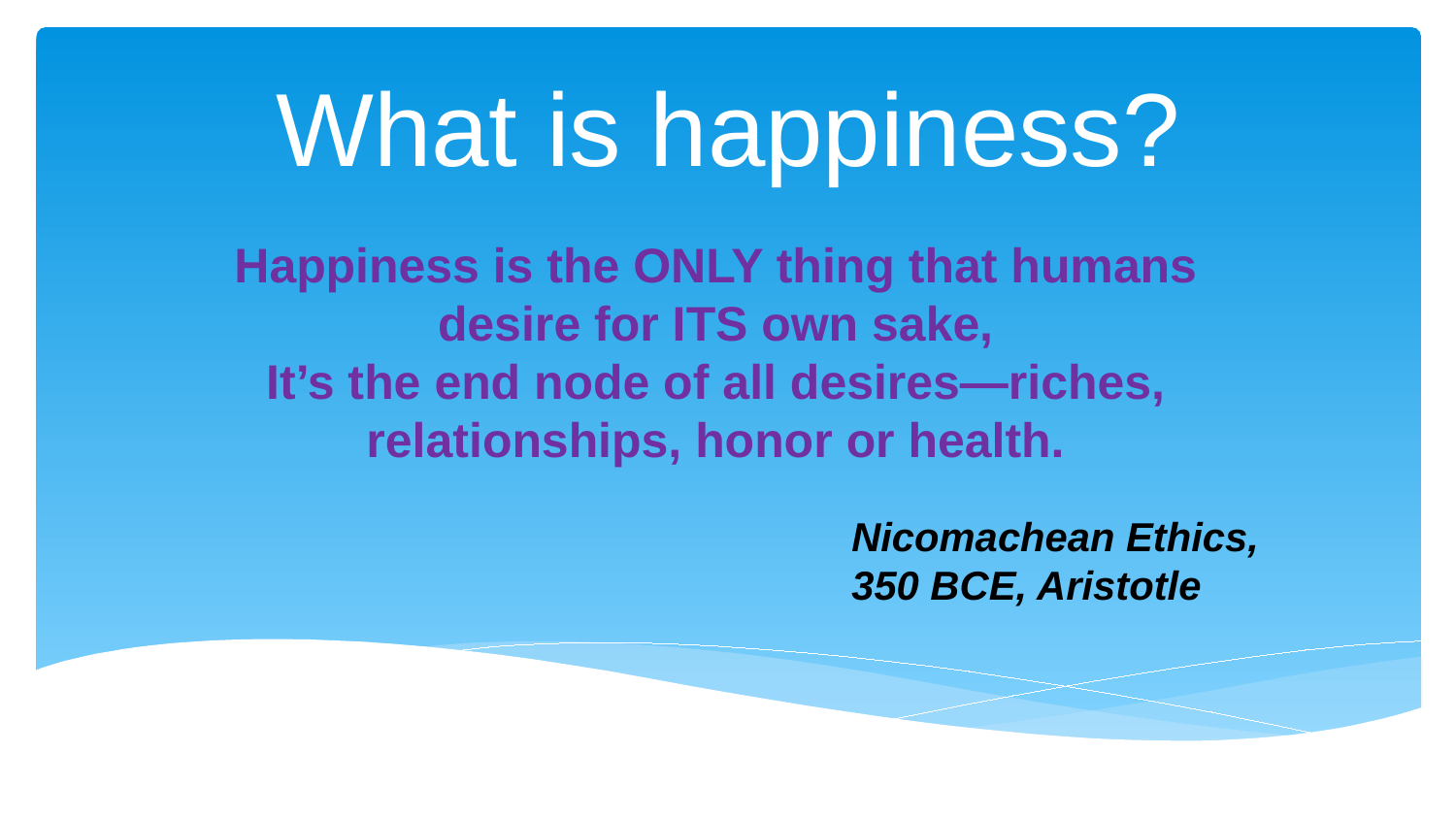

# What is happiness?
Happiness is the ONLY thing that humans desire for ITS own sake,
It’s the end node of all desires—riches, relationships, honor or health.
Nicomachean Ethics,
350 BCE, Aristotle